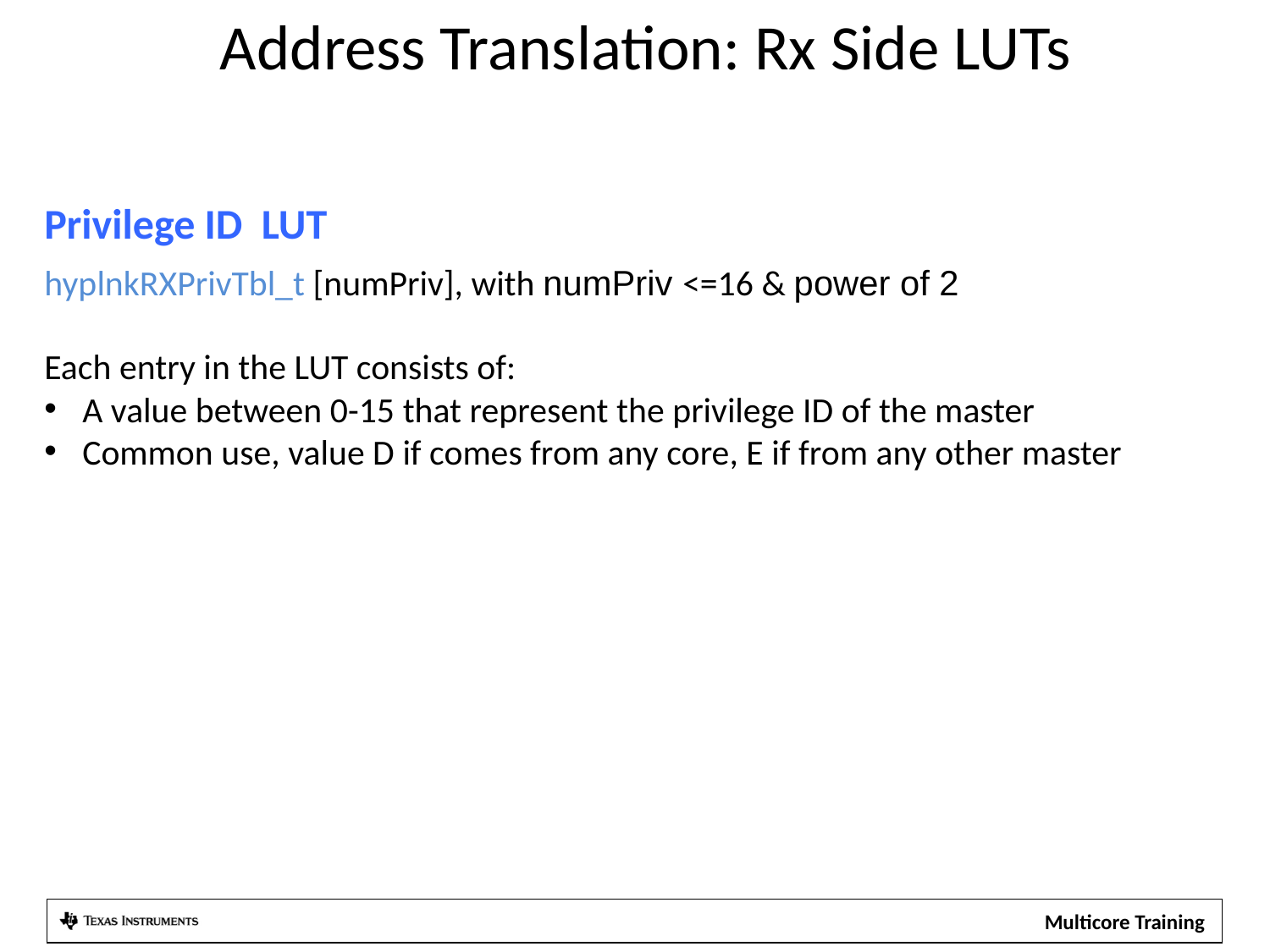

Address Translation: Rx Side LUTs
Privilege ID  LUT
hyplnkRXPrivTbl_t [numPriv], with numPriv <=16 & power of 2
Each entry in the LUT consists of:
 A value between 0-15 that represent the privilege ID of the master
 Common use, value D if comes from any core, E if from any other master